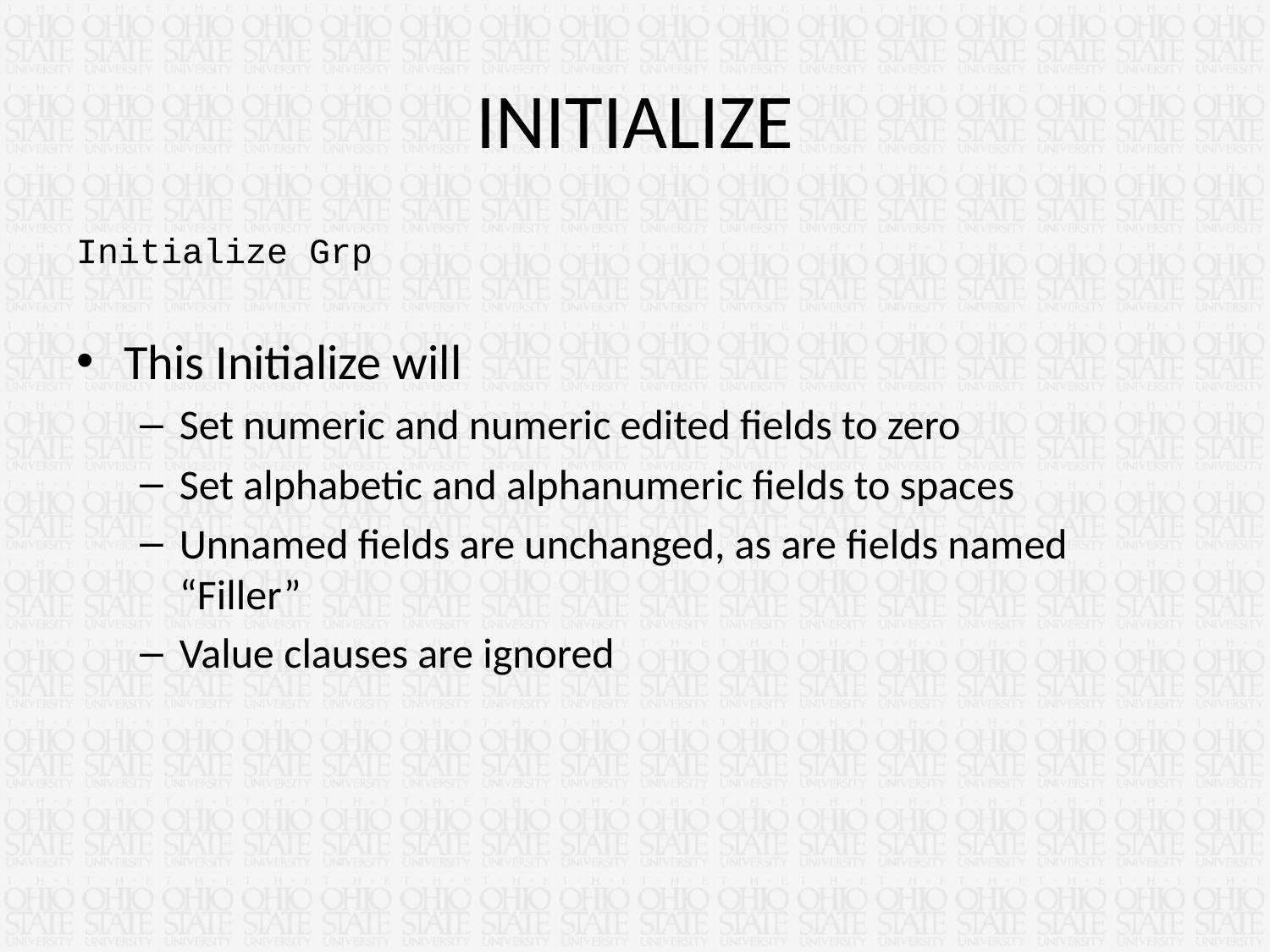

# INITIALIZE
Initialize Grp

This Initialize will
Set numeric and numeric edited fields to zero
Set alphabetic and alphanumeric fields to spaces
Unnamed fields are unchanged, as are fields named “Filler”
Value clauses are ignored